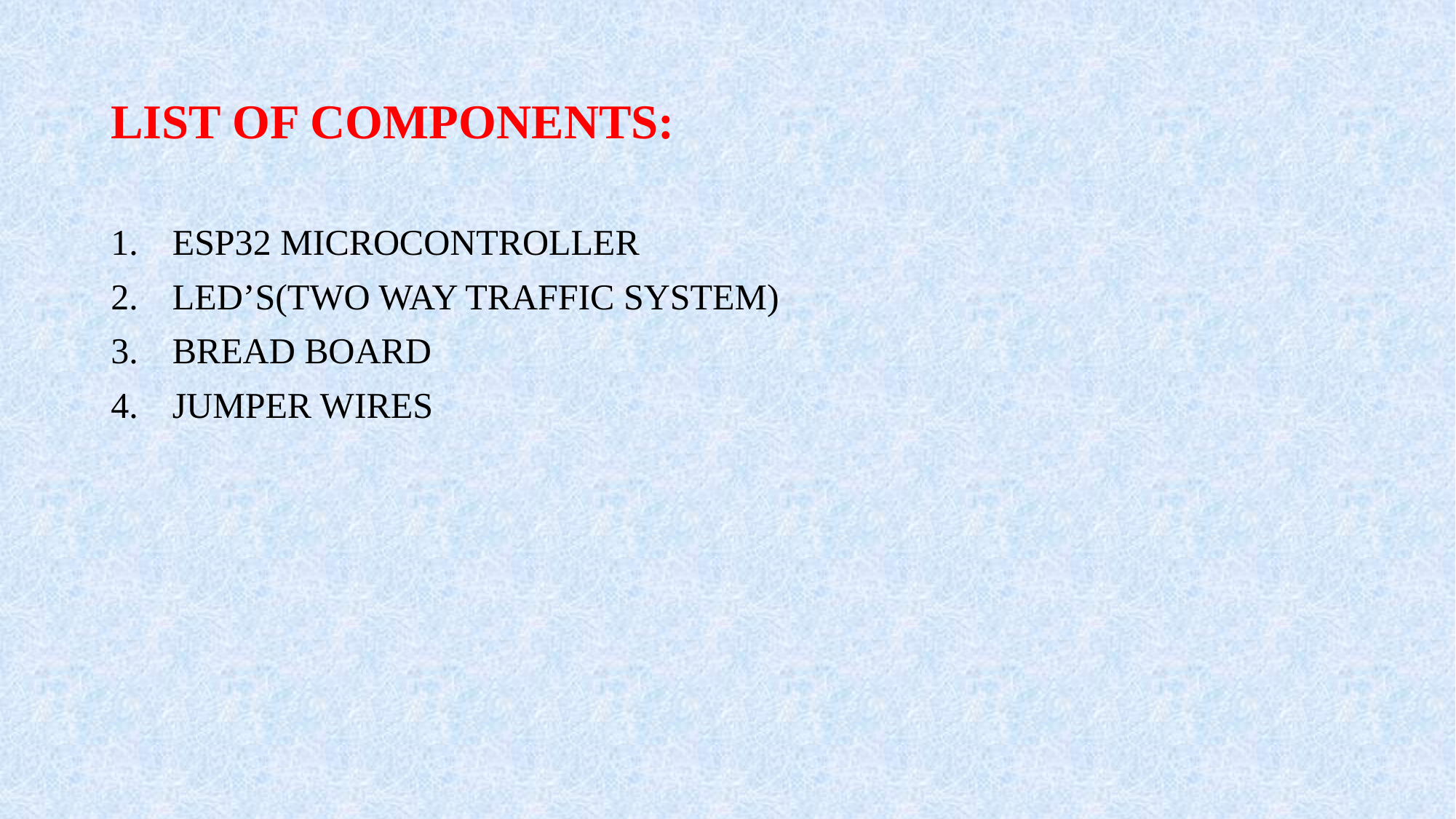

# LIST OF COMPONENTS:
ESP32 MICROCONTROLLER
LED’S(TWO WAY TRAFFIC SYSTEM)
BREAD BOARD
JUMPER WIRES